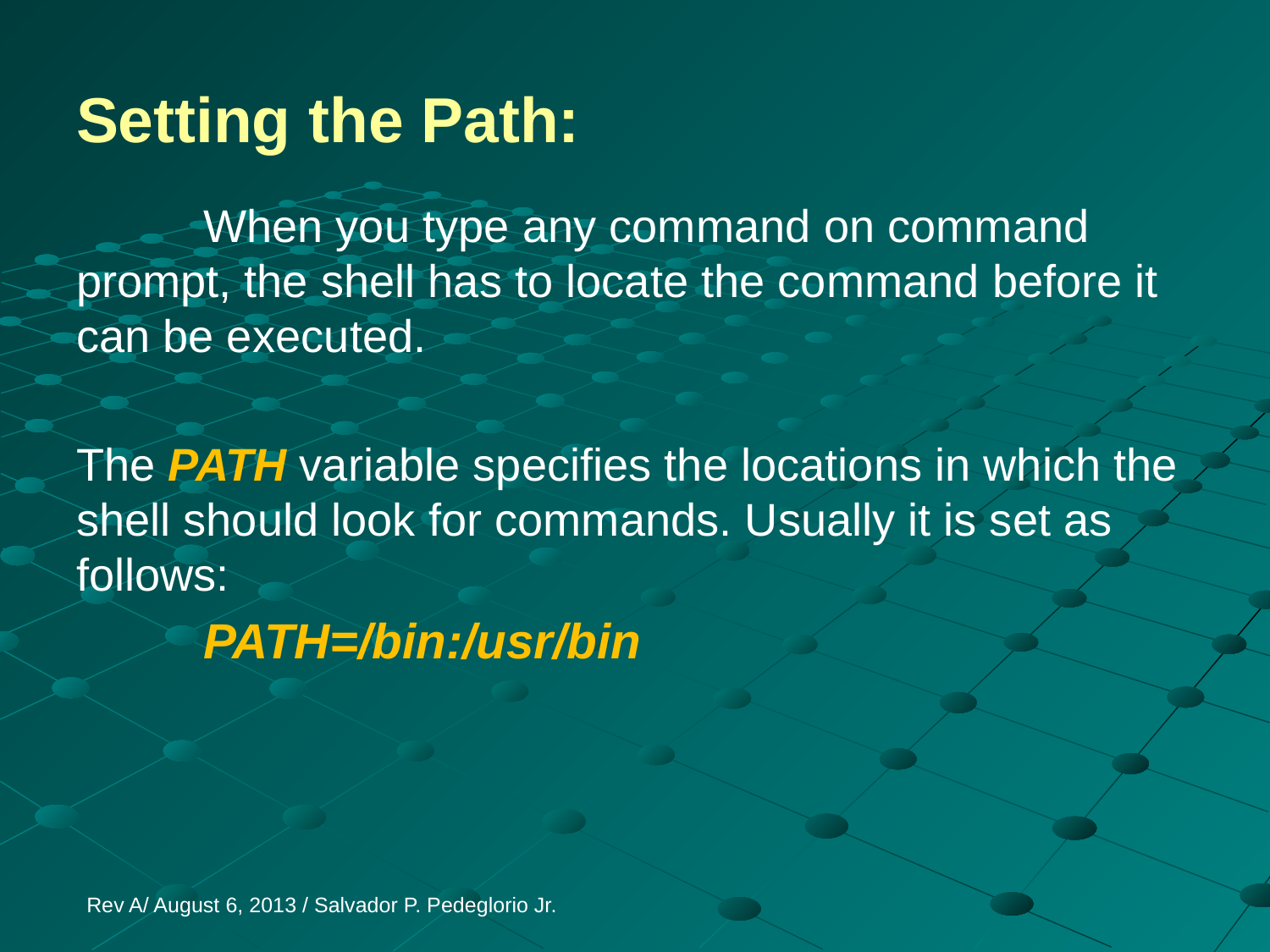

# Setting the Path:
	When you type any command on command prompt, the shell has to locate the command before it can be executed.

The PATH variable specifies the locations in which the shell should look for commands. Usually it is set as follows:
	PATH=/bin:/usr/bin
Rev A/ August 6, 2013 / Salvador P. Pedeglorio Jr.